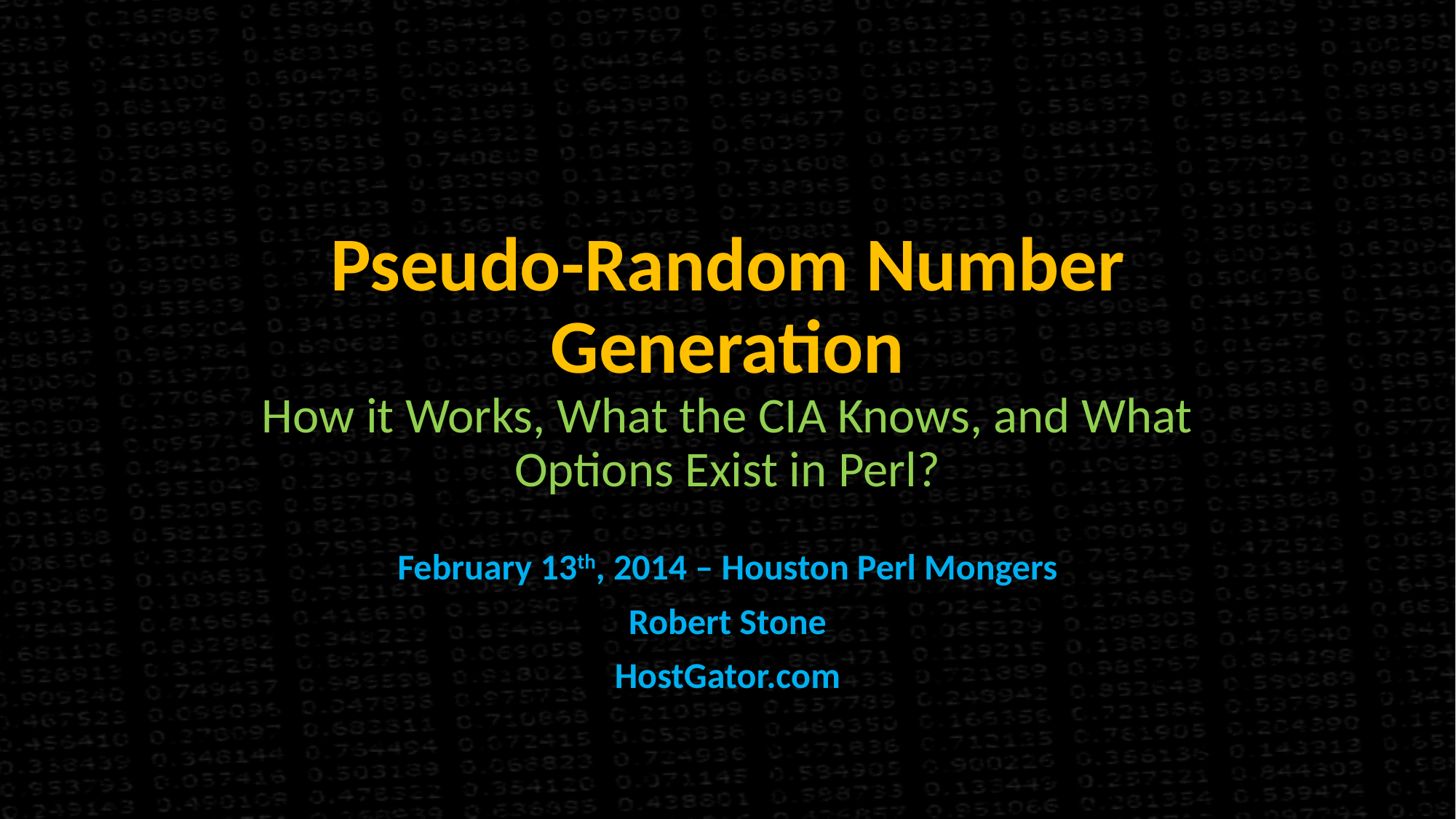

# Pseudo-Random Number Generation How it Works, What the CIA Knows, and What Options Exist in Perl?
February 13th, 2014 – Houston Perl Mongers
Robert Stone
HostGator.com